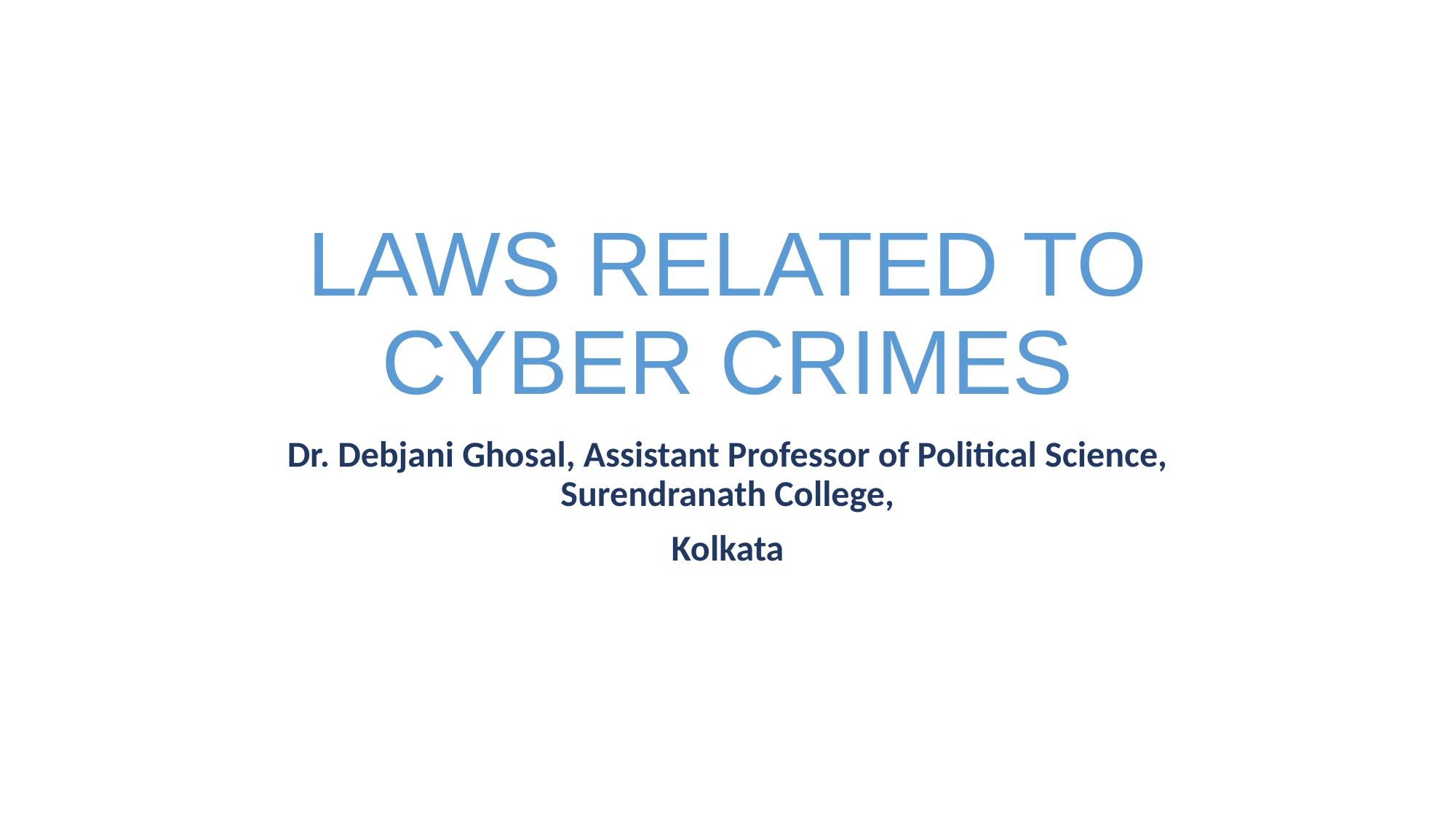

# LAWS RELATED TO CYBER CRIMES
Dr. Debjani Ghosal, Assistant Professor of Political Science, Surendranath College,
Kolkata